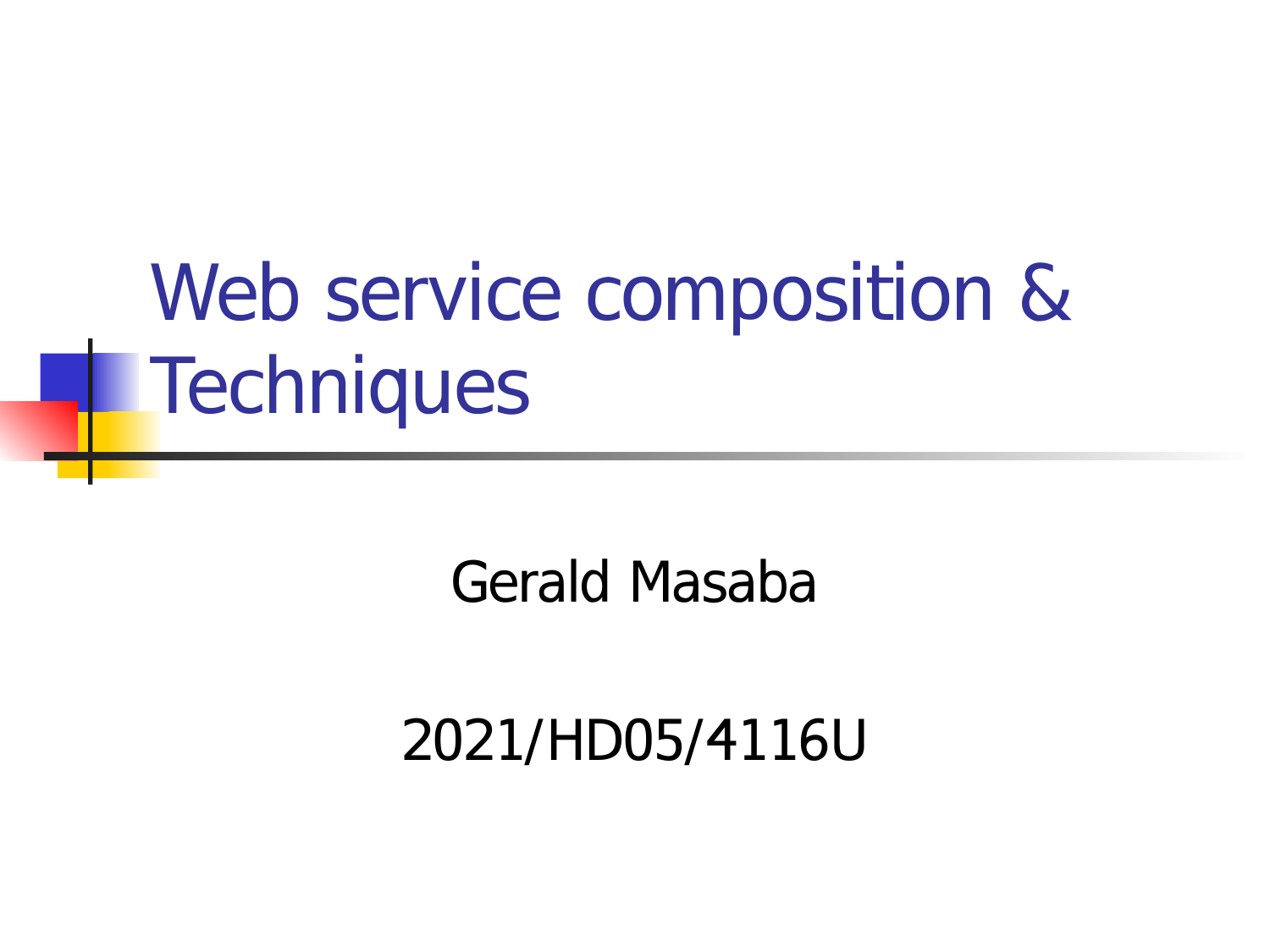

# Web service composition & Techniques
Gerald Masaba

2021/HD05/4116U